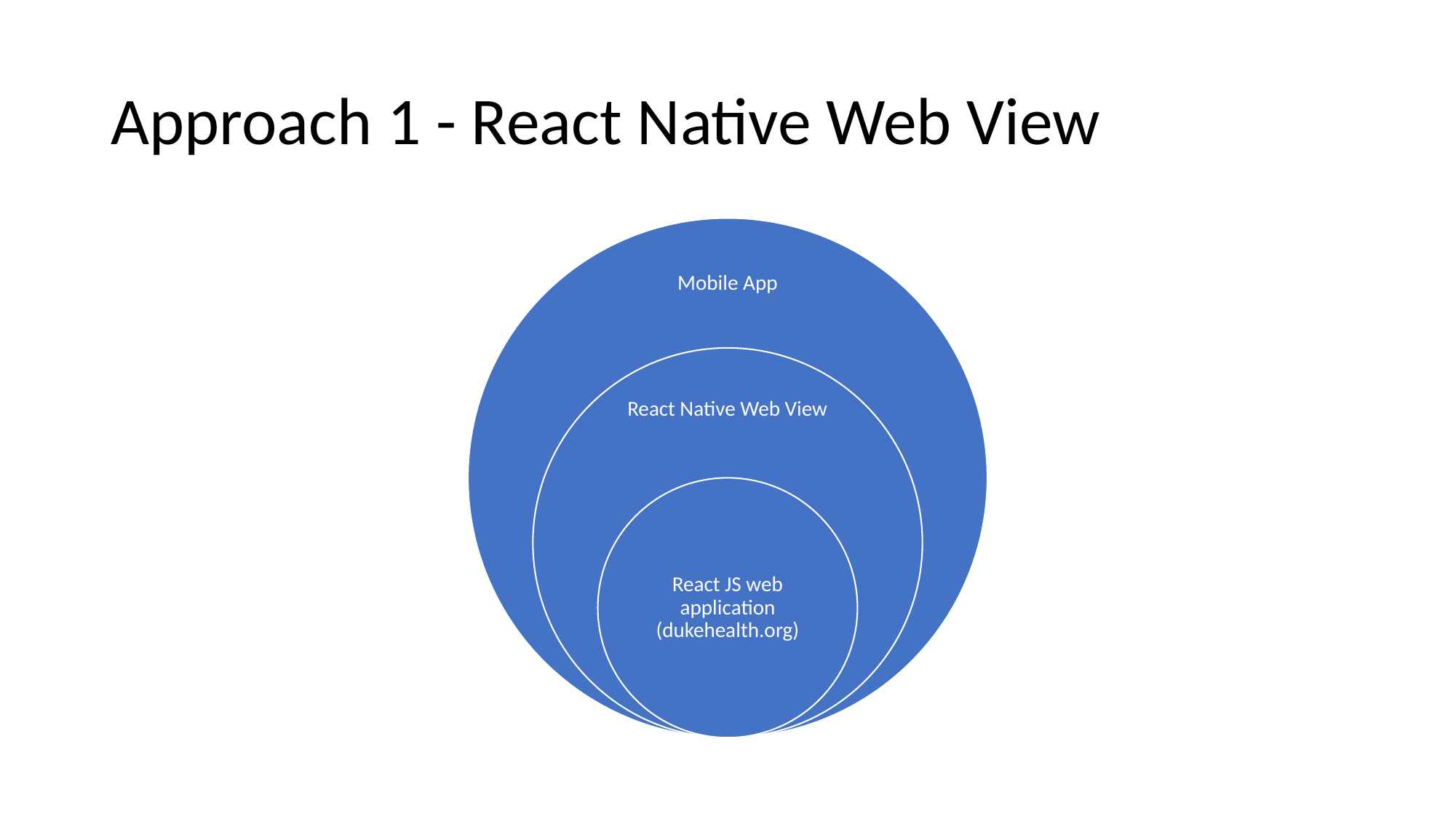

# Approach 1 - React Native Web View
Mobile App
React Native Web View
React JS web application (dukehealth.org)